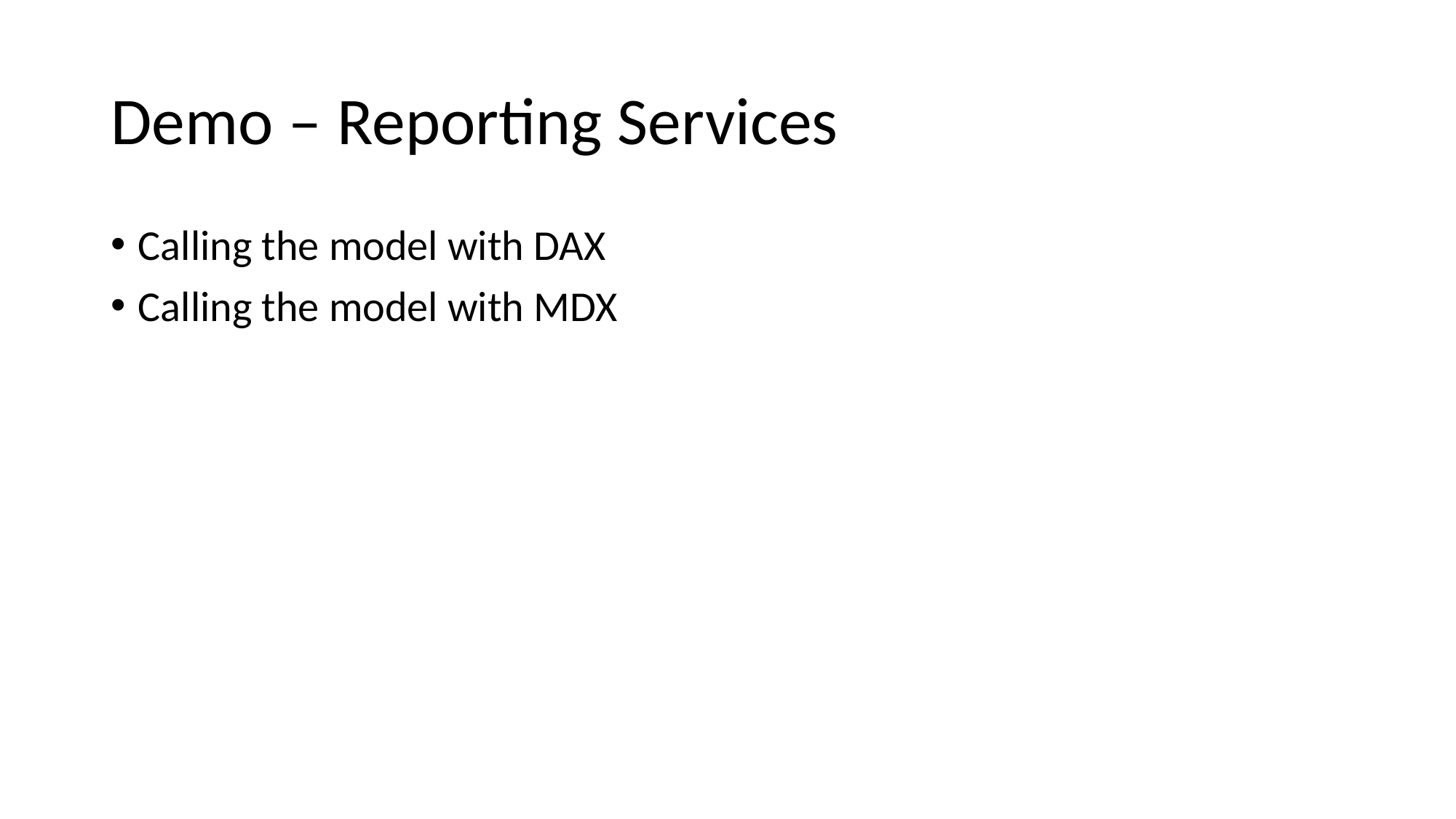

# Demo – Reporting Services
Calling the model with DAX
Calling the model with MDX